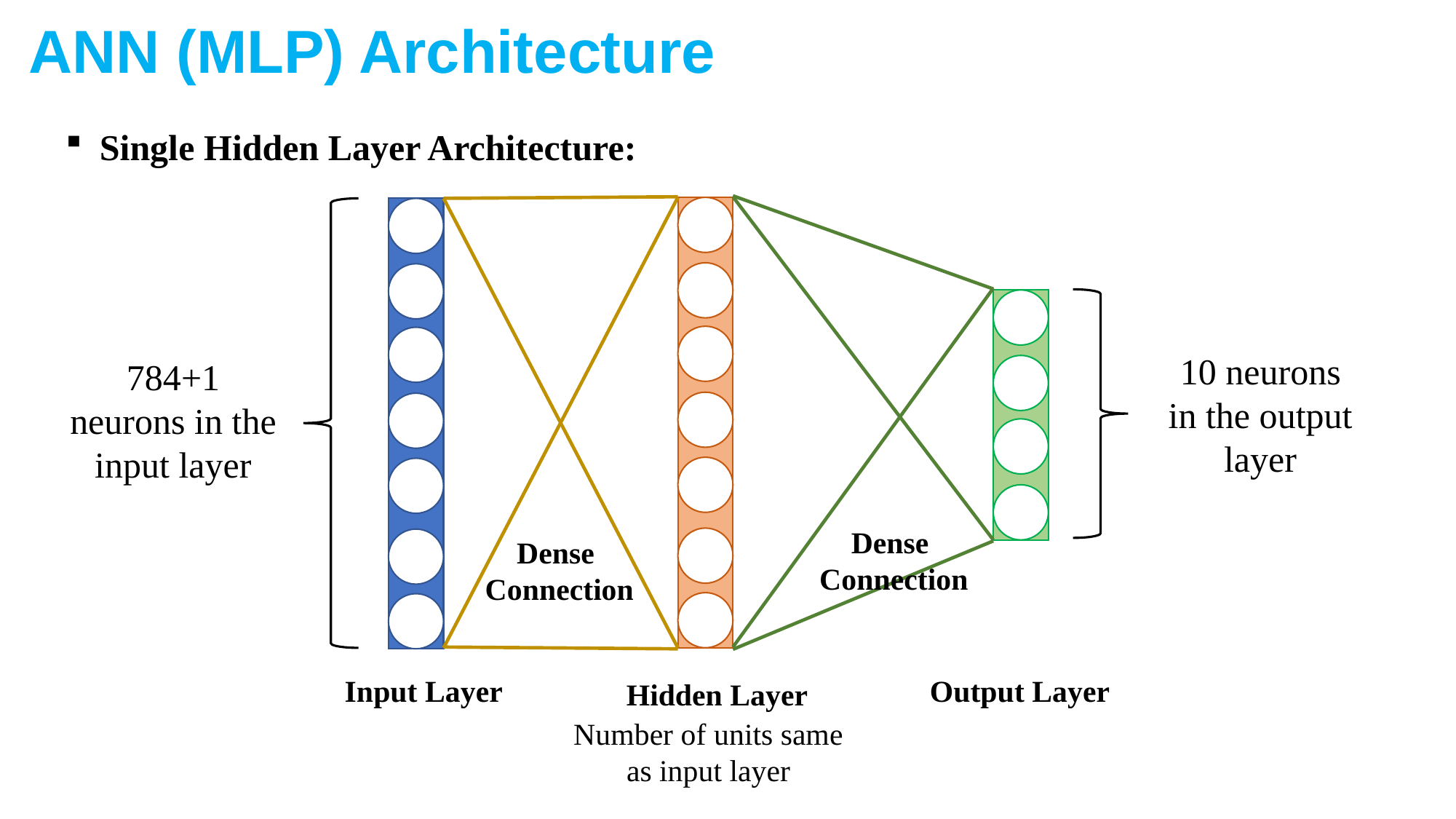

ANN (MLP) Architecture
Single Hidden Layer Architecture:

10 neurons in the output layer
784+1 neurons in the input layer

Dense
Connection
Dense
Connection
Input Layer
Output Layer
Hidden Layer
Number of units same as input layer